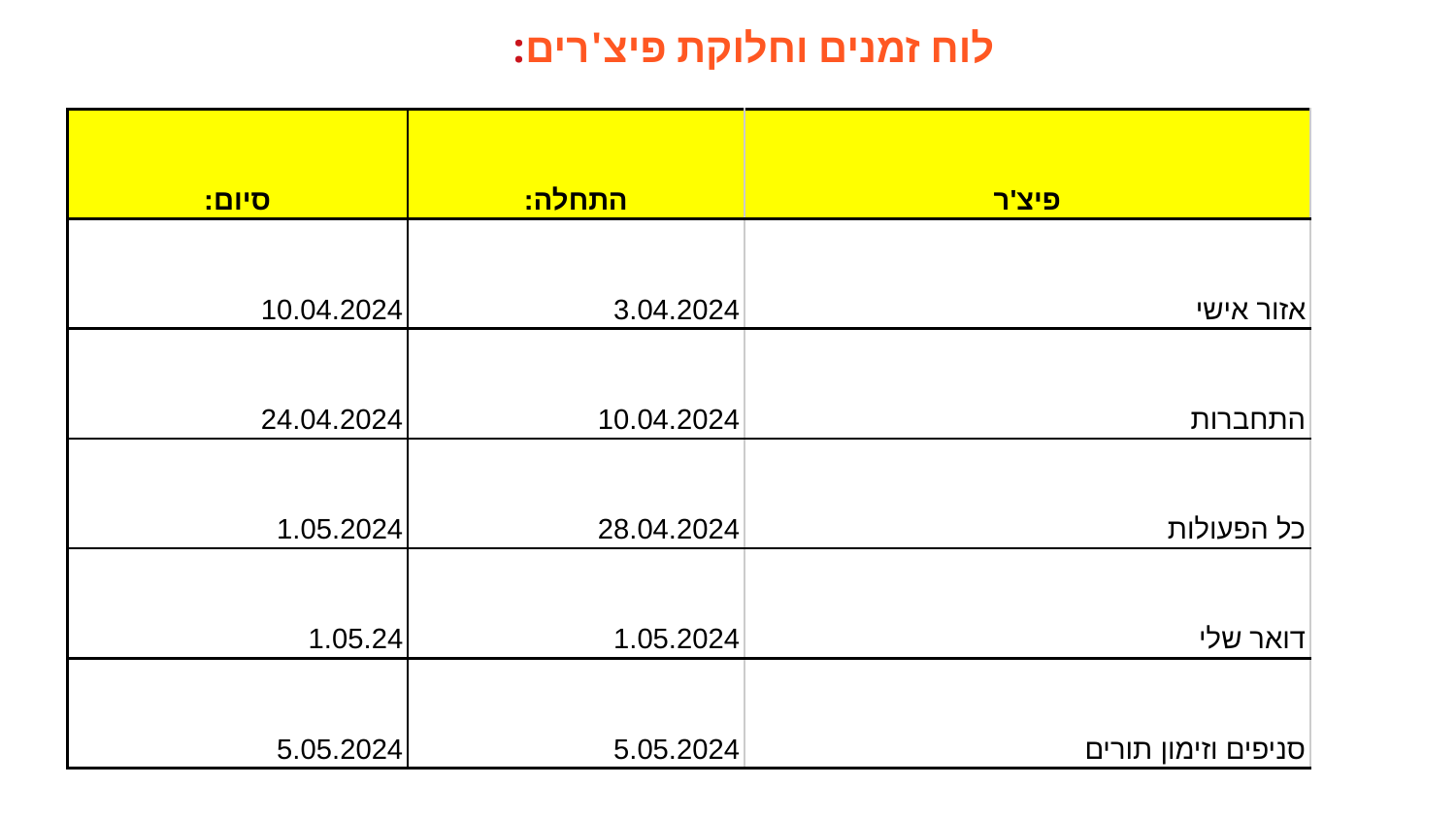

# לוח זמנים וחלוקת פיצ'רים:
| סיום: | התחלה: | פיצ'ר |
| --- | --- | --- |
| 10.04.2024 | 3.04.2024 | אזור אישי |
| 24.04.2024 | 10.04.2024 | התחברות |
| 1.05.2024 | 28.04.2024 | כל הפעולות |
| 1.05.24 | 1.05.2024 | דואר שלי |
| 5.05.2024 | 5.05.2024 | סניפים וזימון תורים |